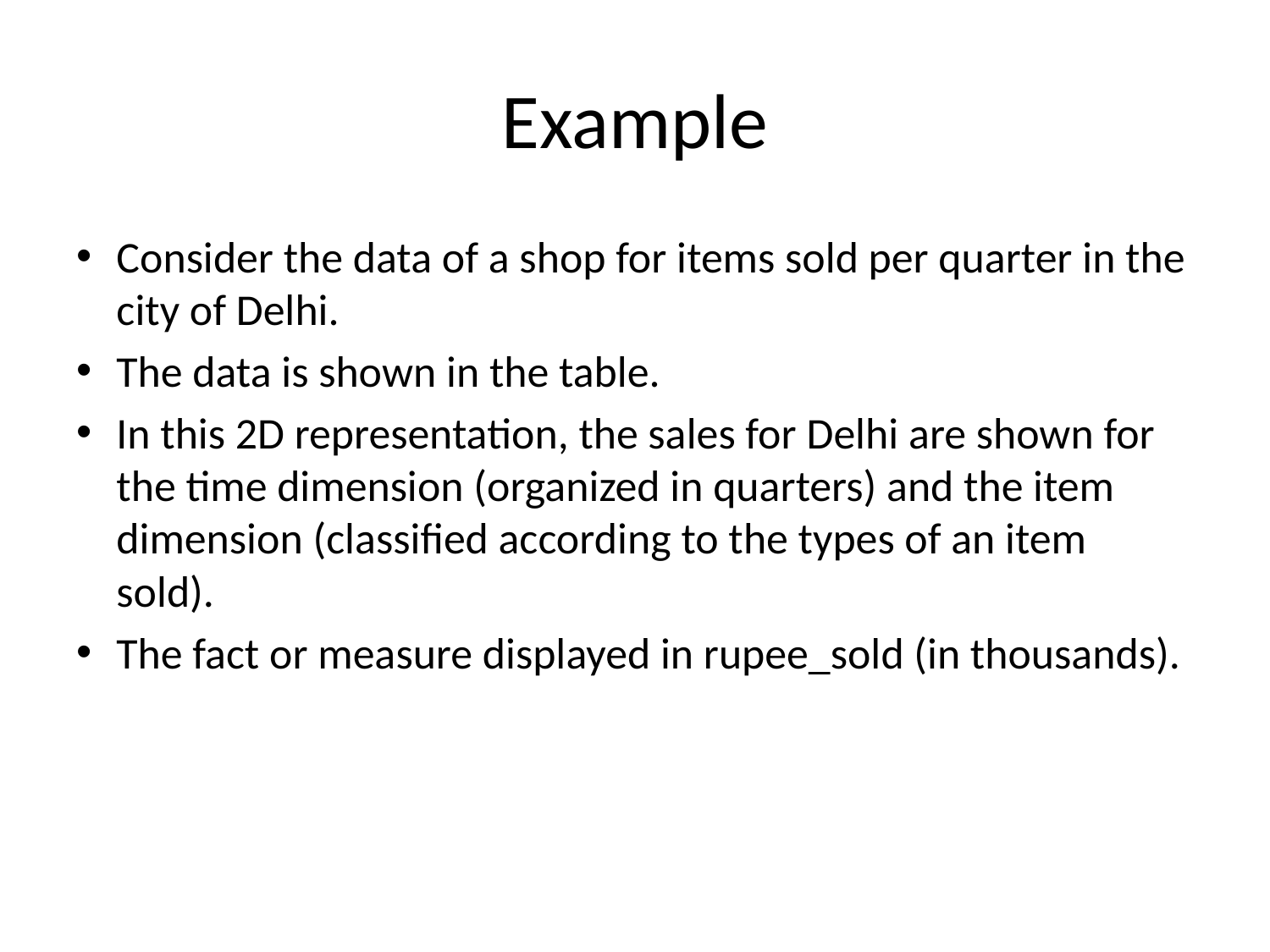

# Example
Consider the data of a shop for items sold per quarter in the city of Delhi.
The data is shown in the table.
In this 2D representation, the sales for Delhi are shown for the time dimension (organized in quarters) and the item dimension (classified according to the types of an item sold).
The fact or measure displayed in rupee_sold (in thousands).